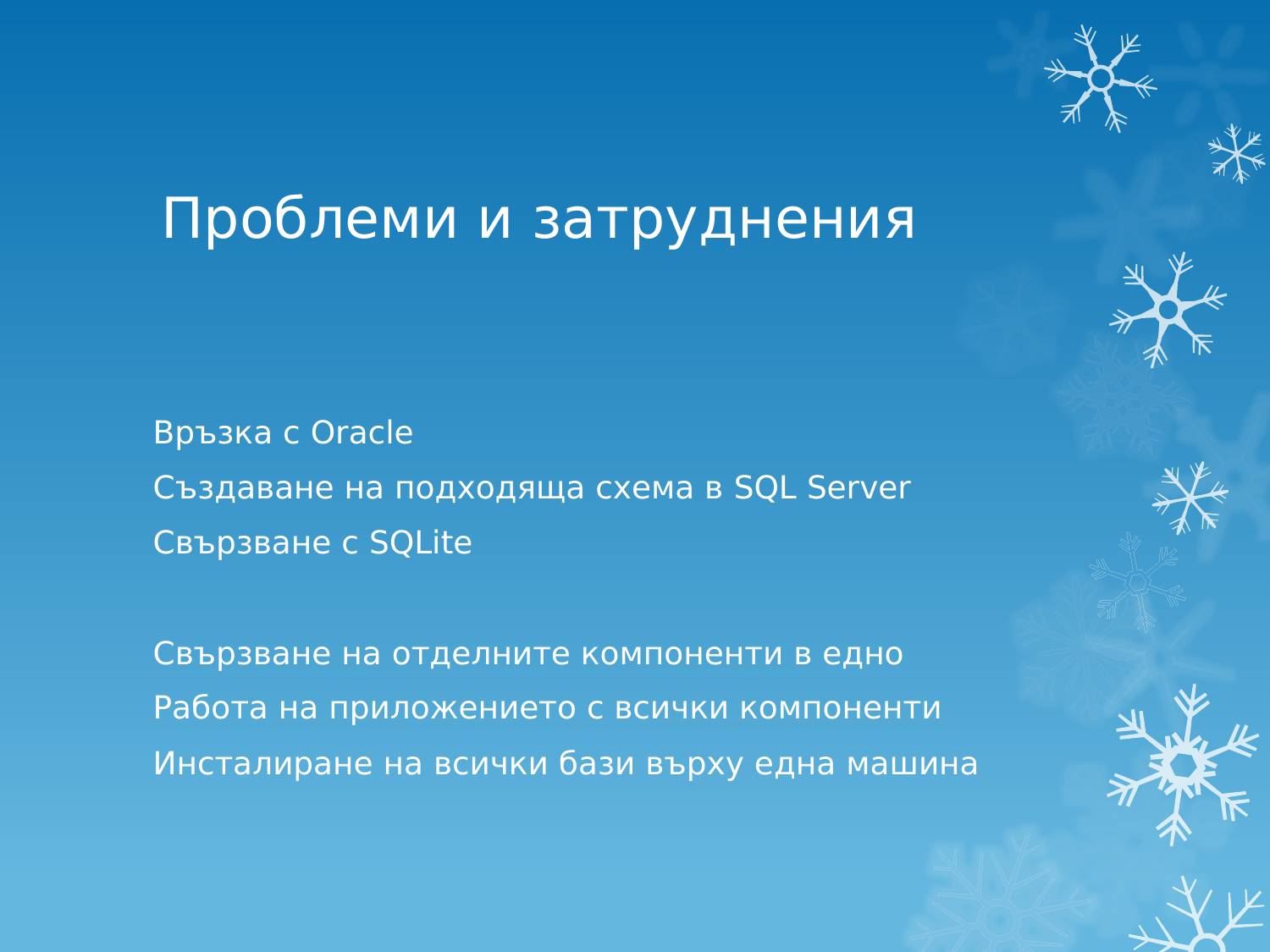

# Проблеми и затруднения
Връзка с Oracle
Създаване на подходяща схема в SQL Server
Свързване с SQLite

Свързване на отделните компоненти в едно
Работа на приложението с всички компоненти
Инсталиране на всички бази върху една машина